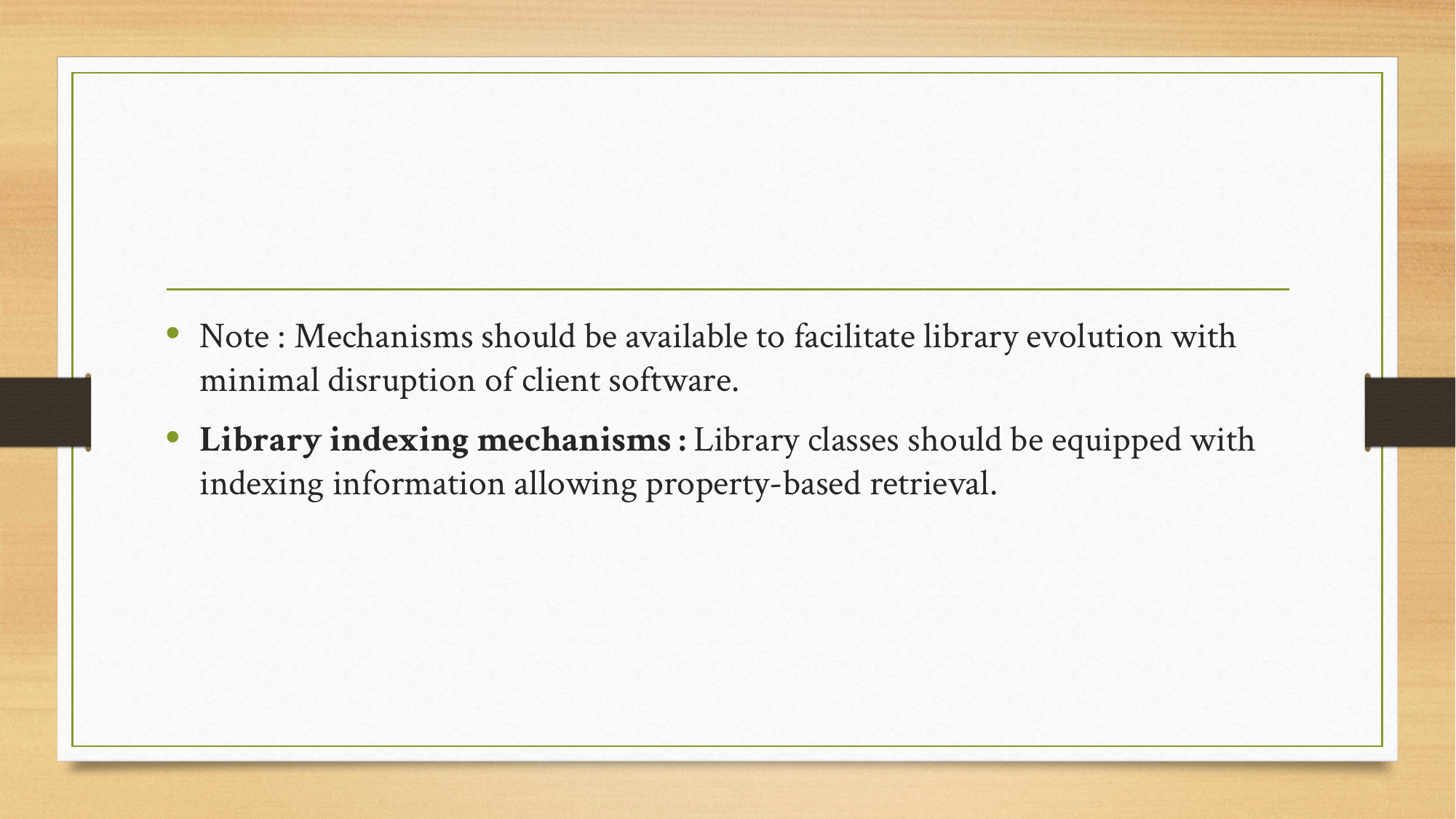

#
Note : Mechanisms should be available to facilitate library evolution with minimal disruption of client software.
Library indexing mechanisms : Library classes should be equipped with indexing information allowing property-based retrieval.